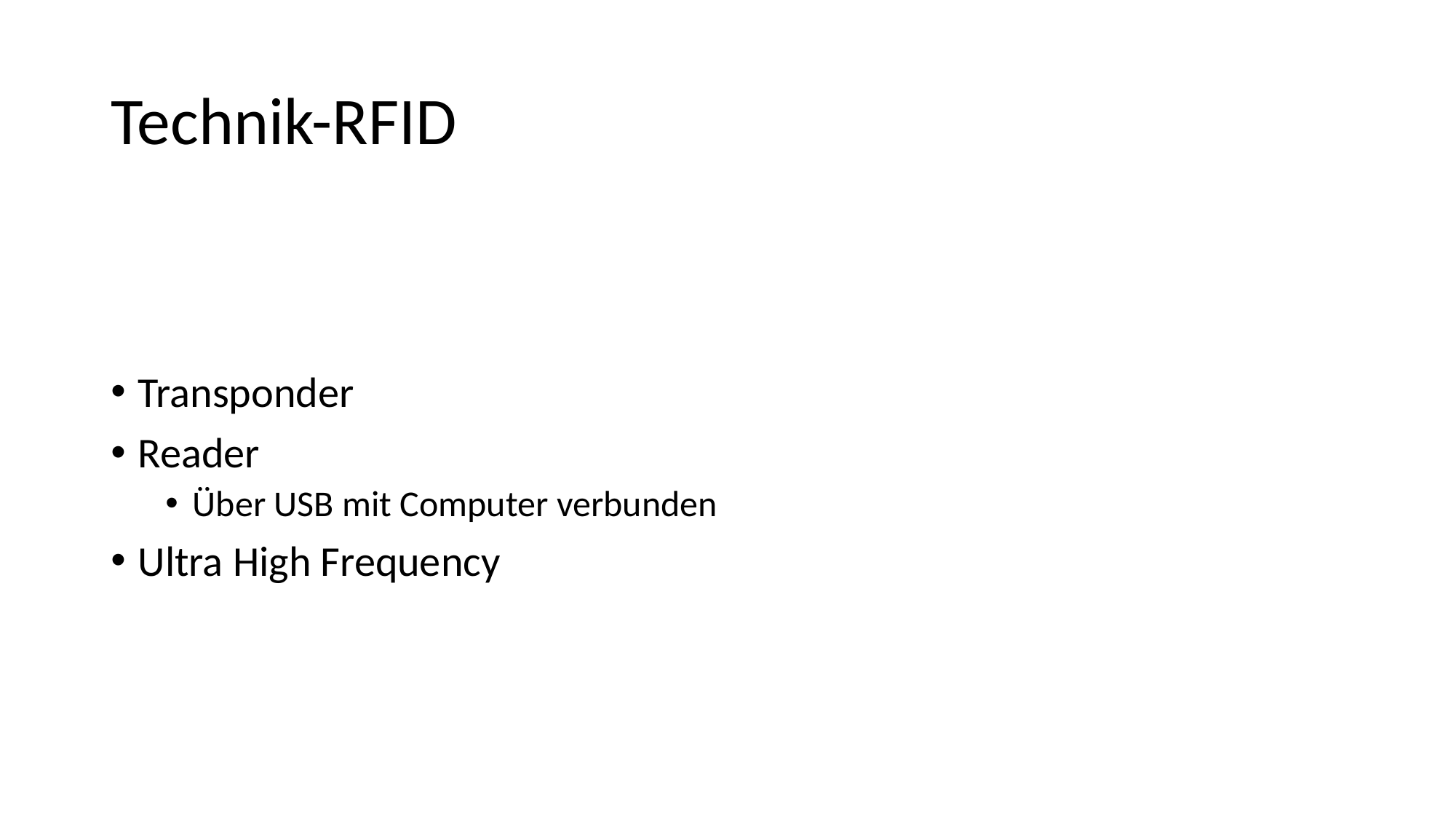

# Technik-RFID
Transponder
Reader
Über USB mit Computer verbunden
Ultra High Frequency